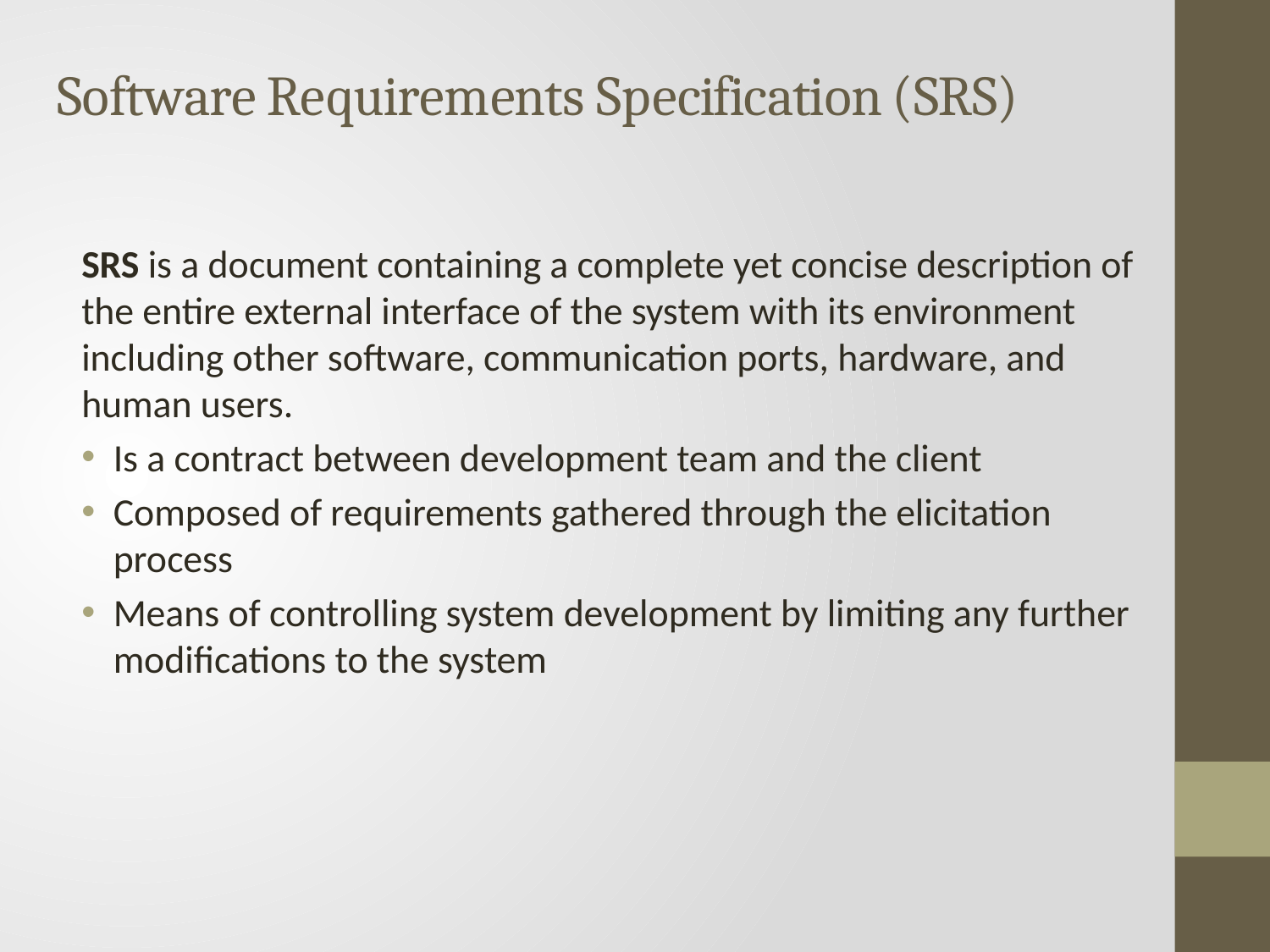

# Software Requirements Specification (SRS)
SRS is a document containing a complete yet concise description of the entire external interface of the system with its environment including other software, communication ports, hardware, and human users.
Is a contract between development team and the client
Composed of requirements gathered through the elicitation process
Means of controlling system development by limiting any further modifications to the system